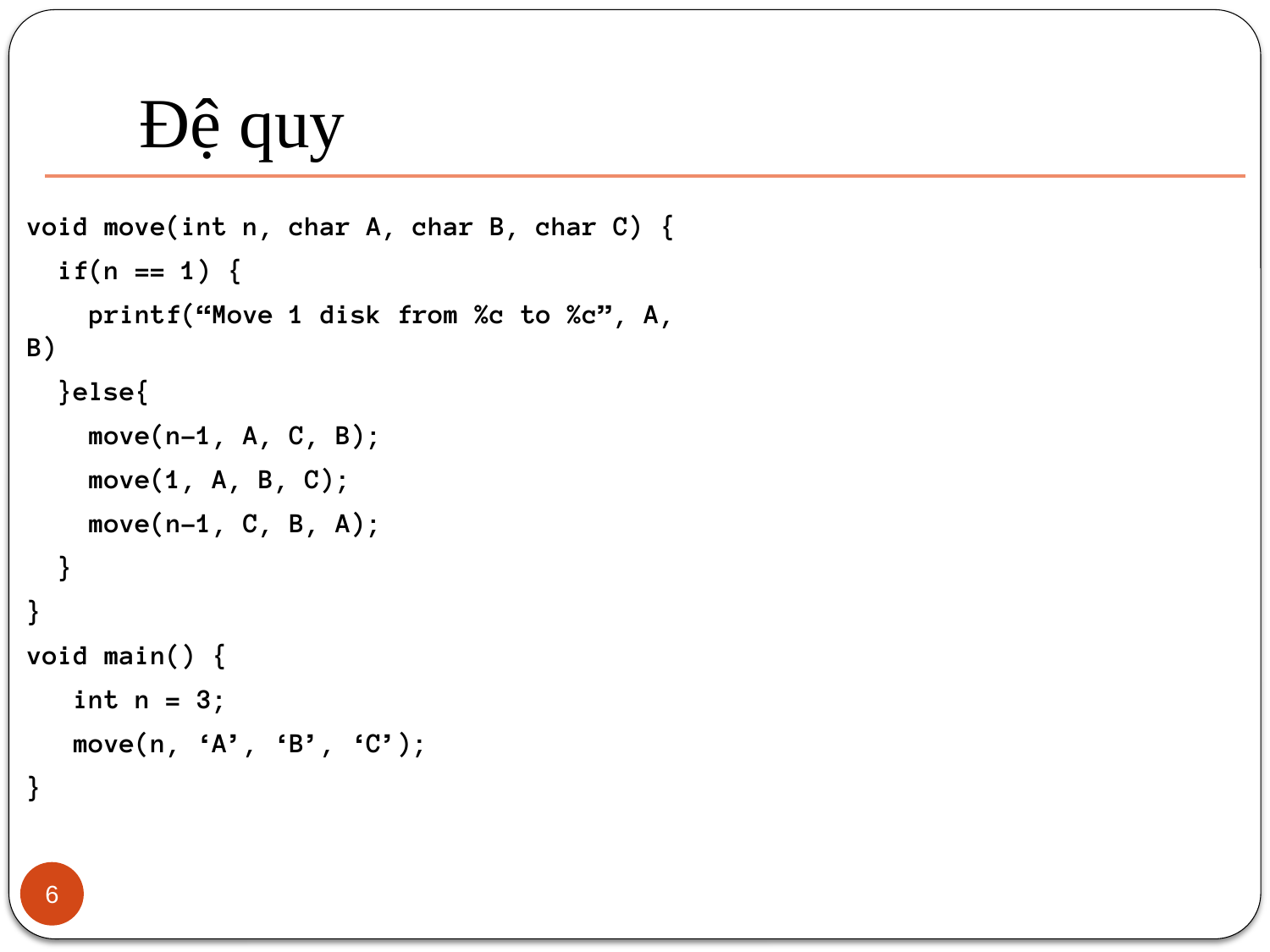

# Đệ quy
void move(int n, char A, char B, char C) {
  if(n == 1) {
    printf(“Move 1 disk from %c to %c”, A, B)
  }else{
    move(n-1, A, C, B);
    move(1, A, B, C);
    move(n-1, C, B, A);
  }
}
void main() {
   int n = 3;
   move(n, ‘A’, ‘B’, ‘C’);
}
6